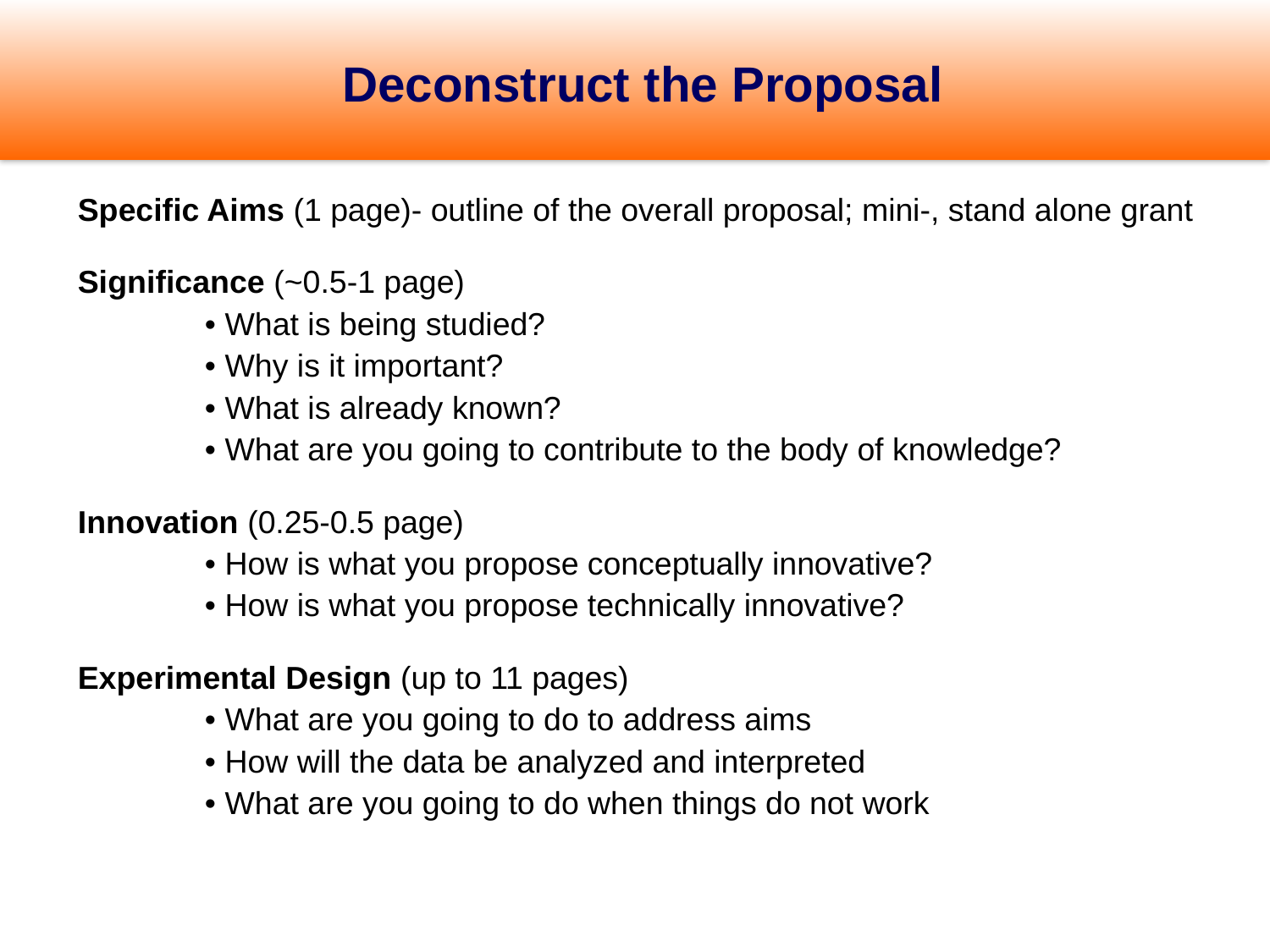

Deconstruct the Proposal

Specific Aims (1 page)- outline of the overall proposal; mini-, stand alone grant

Significance (~0.5-1 page)
	• What is being studied?
	• Why is it important?
	• What is already known?
	• What are you going to contribute to the body of knowledge?

Innovation (0.25-0.5 page)
	• How is what you propose conceptually innovative?
	• How is what you propose technically innovative?

Experimental Design (up to 11 pages)
	• What are you going to do to address aims
	• How will the data be analyzed and interpreted
	• What are you going to do when things do not work